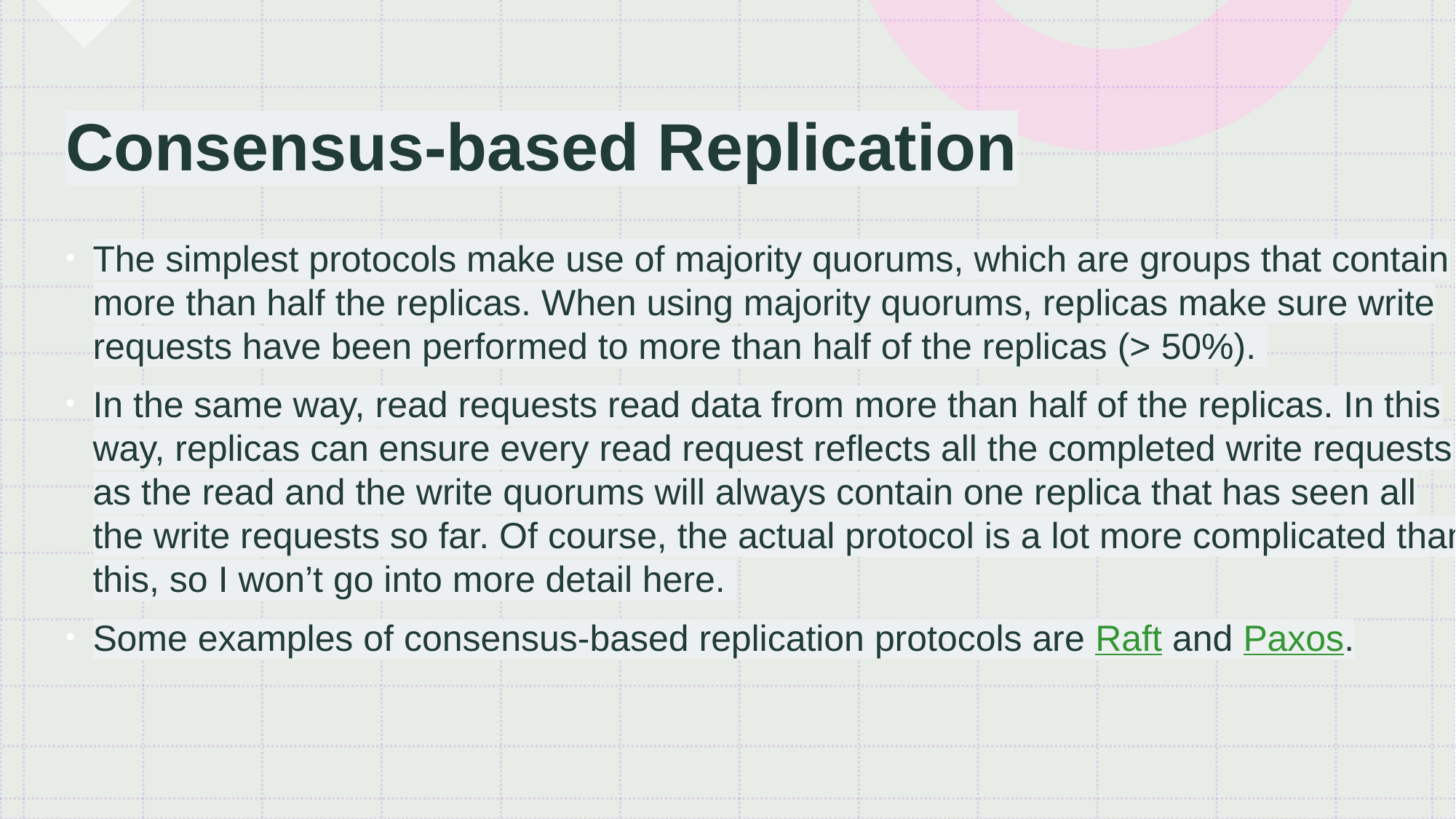

# Consensus-based Replication
The simplest protocols make use of majority quorums, which are groups that contain more than half the replicas. When using majority quorums, replicas make sure write requests have been performed to more than half of the replicas (> 50%).
In the same way, read requests read data from more than half of the replicas. In this way, replicas can ensure every read request reflects all the completed write requests as the read and the write quorums will always contain one replica that has seen all the write requests so far. Of course, the actual protocol is a lot more complicated than this, so I won’t go into more detail here.
Some examples of consensus-based replication protocols are Raft and Paxos.